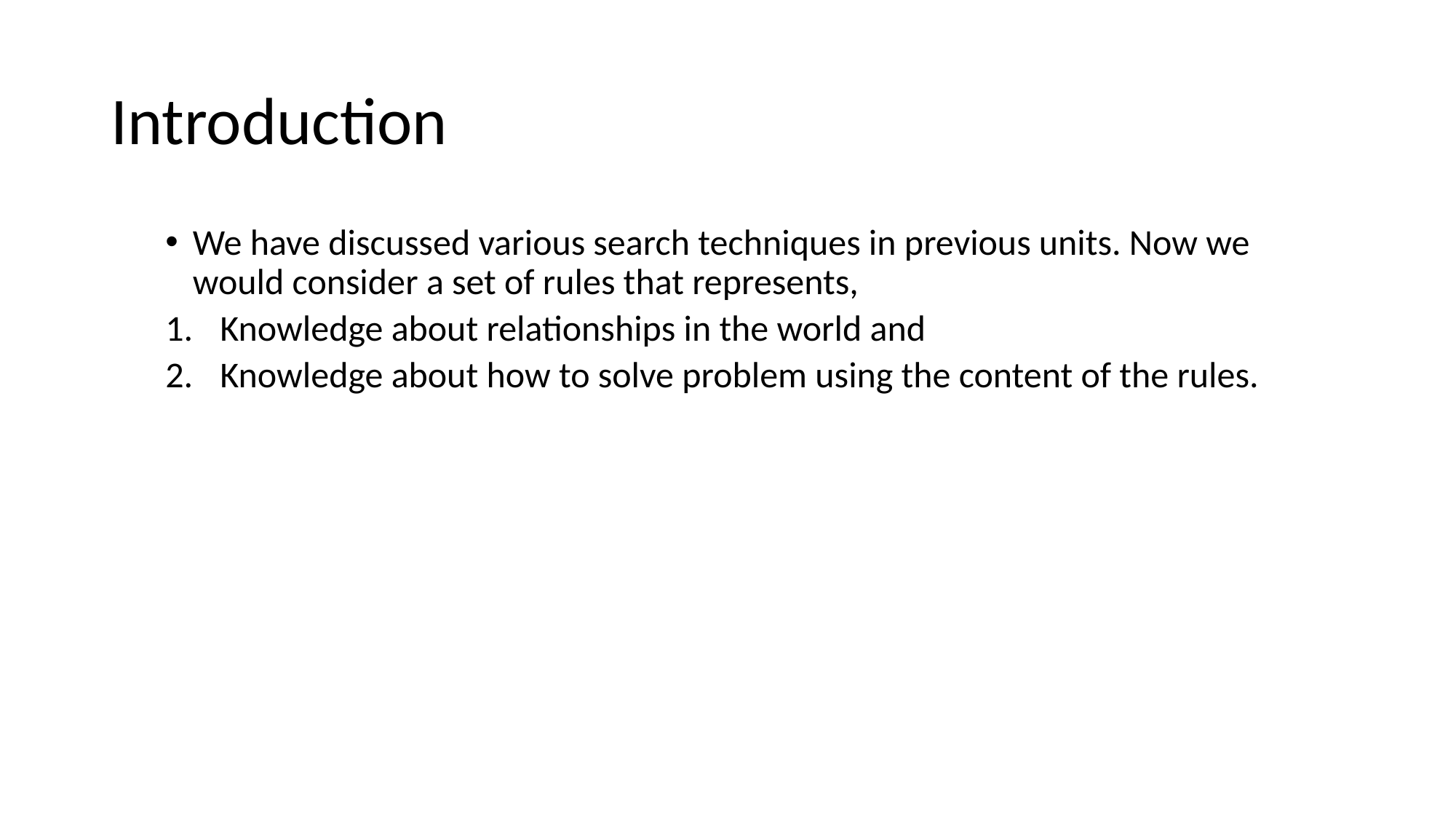

# Introduction
We have discussed various search techniques in previous units. Now we would consider a set of rules that represents,
Knowledge about relationships in the world and
Knowledge about how to solve problem using the content of the rules.